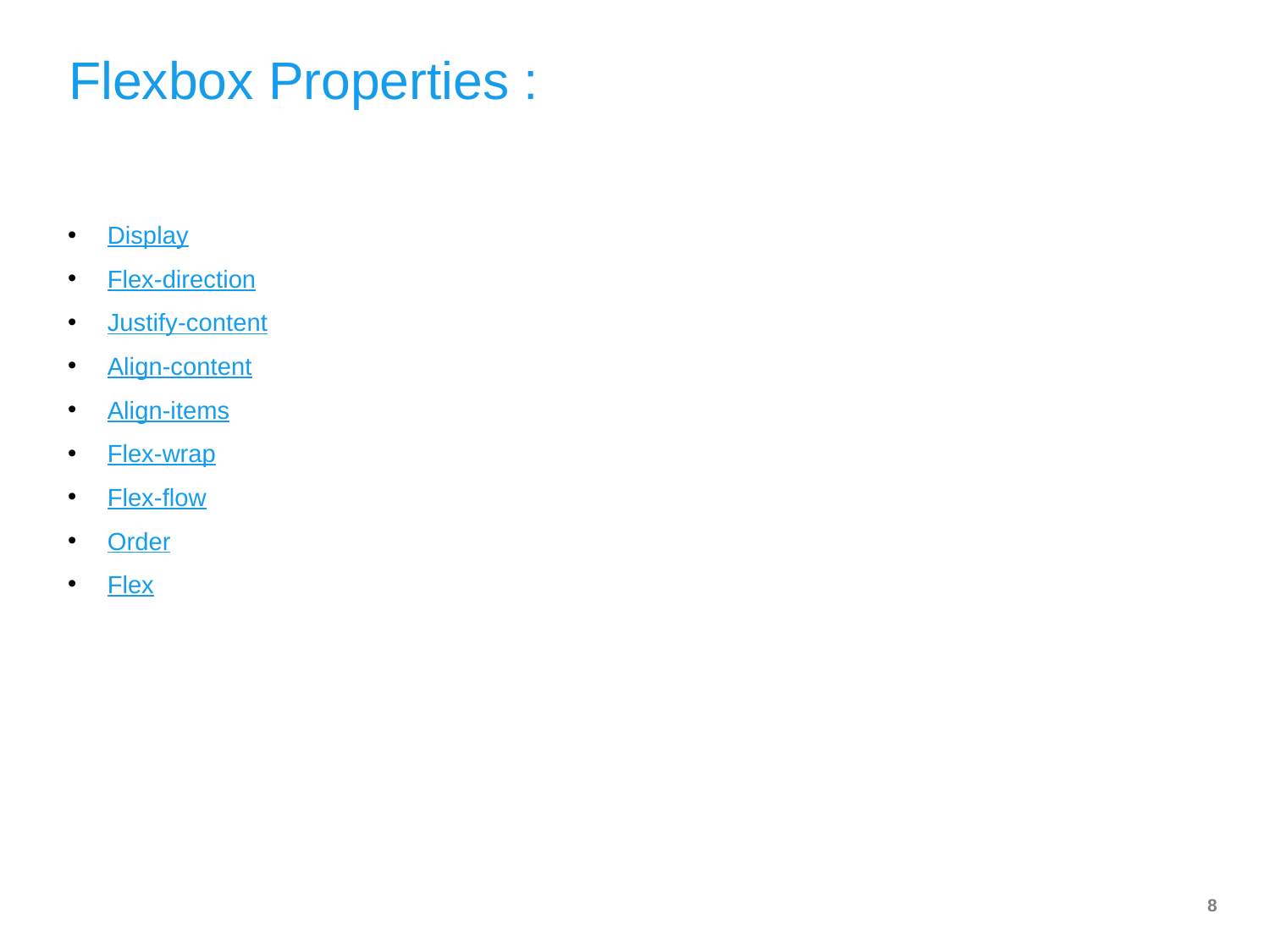

# Flexbox Properties :
Display
Flex-direction
Justify-content
Align-content
Align-items
Flex-wrap
Flex-flow
Order
Flex